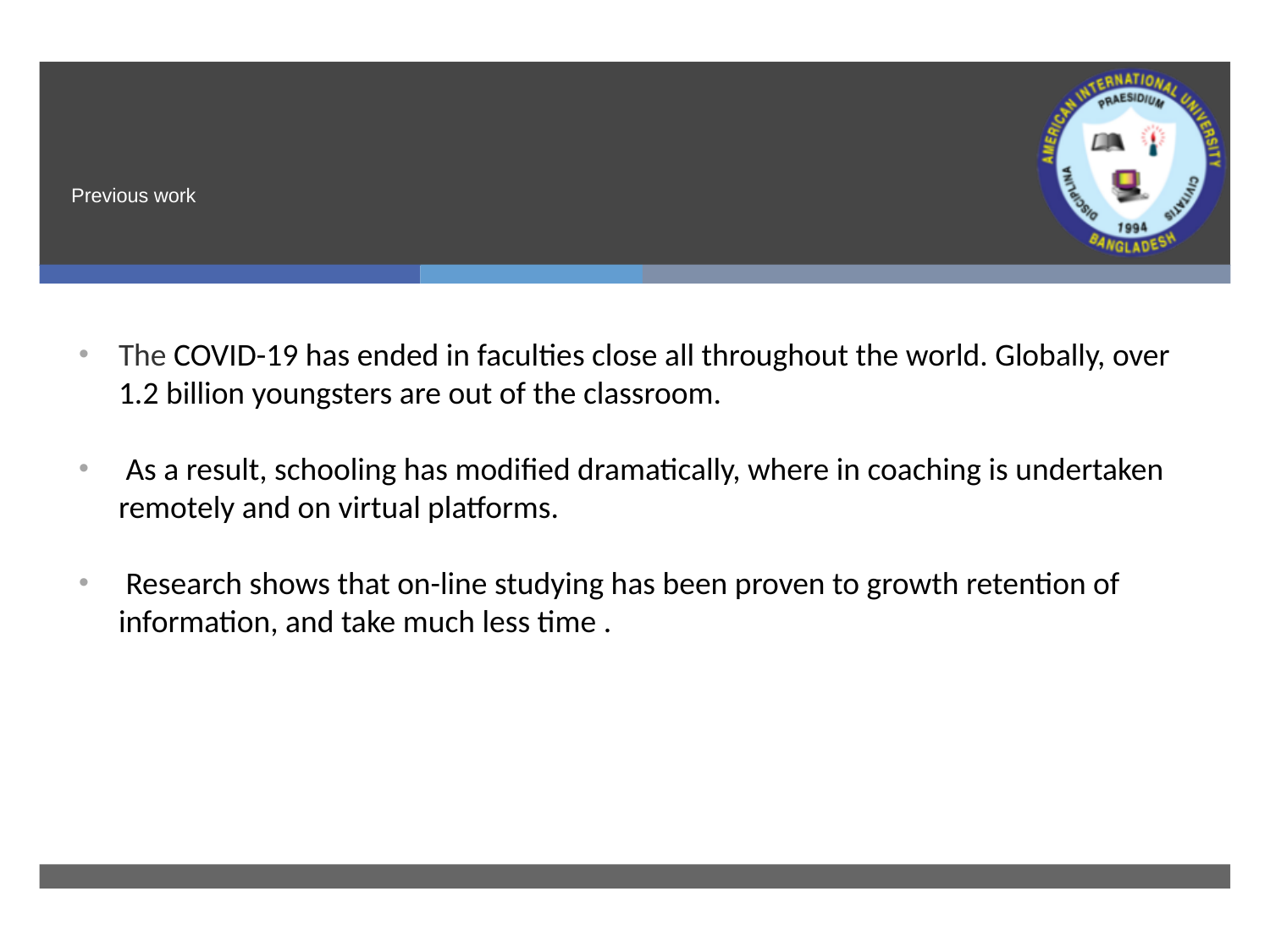

# Previous work
The COVID-19 has ended in faculties close all throughout the world. Globally, over 1.2 billion youngsters are out of the classroom.

 As a result, schooling has modified dramatically, where in coaching is undertaken remotely and on virtual platforms.

 Research shows that on-line studying has been proven to growth retention of information, and take much less time . y